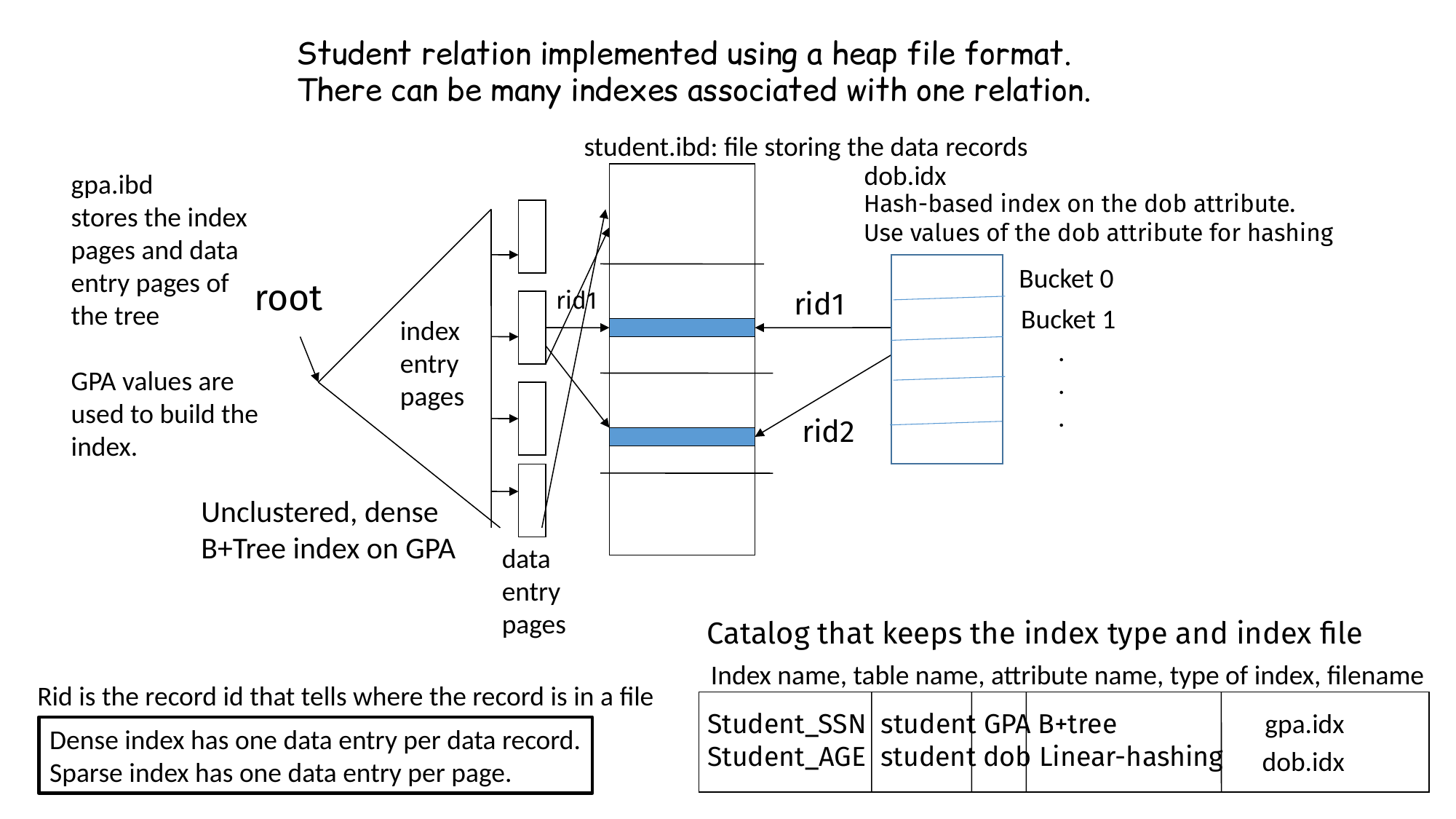

Student relation implemented using a heap file format.
There can be many indexes associated with one relation.
student.ibd: file storing the data records
dob.idx
gpa.ibd
stores the index pages and data entry pages of the tree

GPA values are used to build the index.

Hash-based index on the dob attribute.
Use values of the dob attribute for hashing

Bucket 0

root
rid1
rid1

Bucket 1
      .
      .
      .
index entry pages

rid2

Unclustered, dense B+Tree index on GPA

data entry pages
Catalog that keeps the index type and index file
Index name, table name, attribute name, type of index, filename
Rid is the record id that tells where the record is in a file

Student_SSN  student GPA B+tree
Student_AGE  student dob Linear-hashing
gpa.idx
Dense index has one data entry per data record.
Sparse index has one data entry per page.
dob.idx